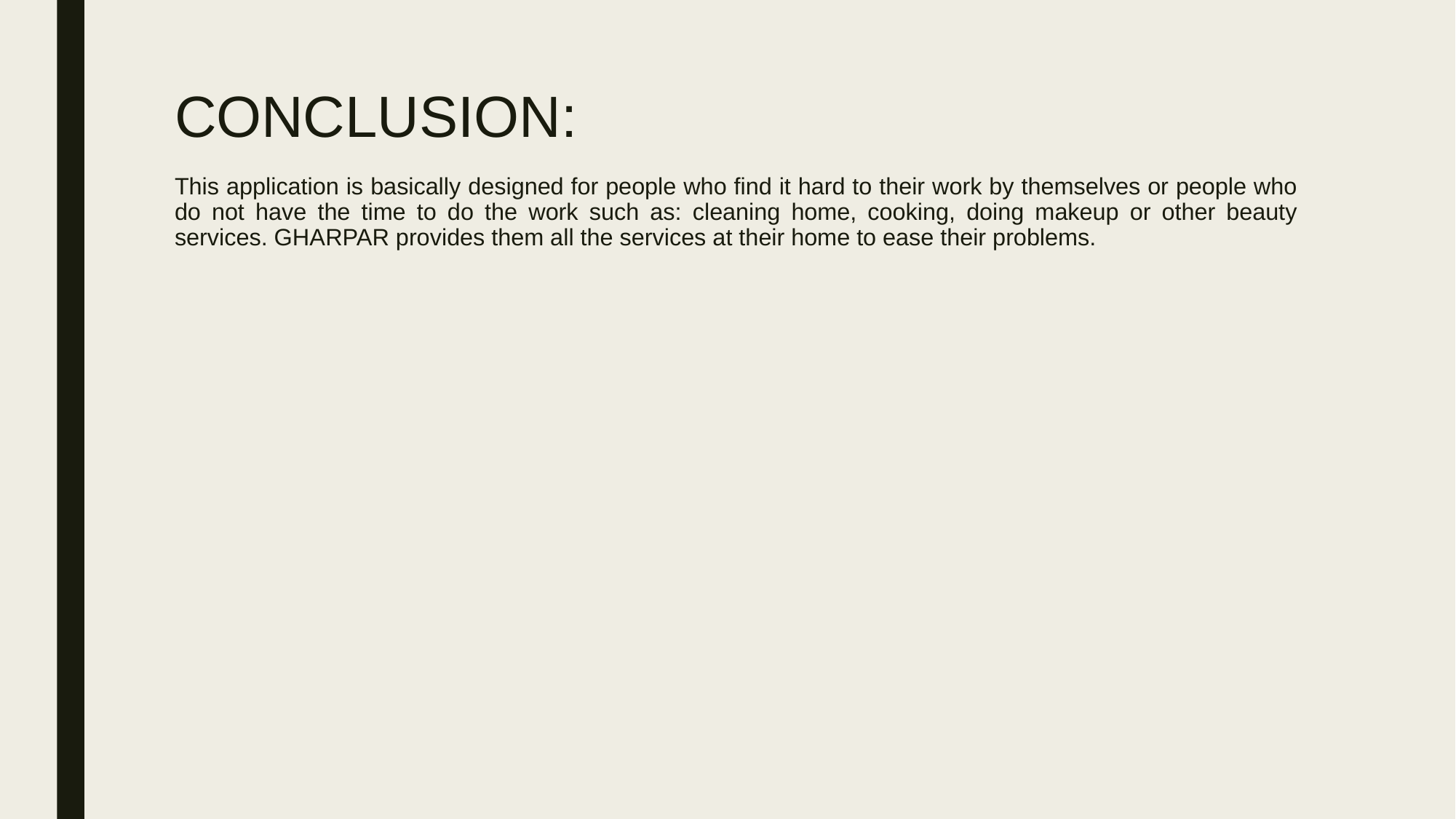

# CONCLUSION: This application is basically designed for people who find it hard to their work by themselves or people who do not have the time to do the work such as: cleaning home, cooking, doing makeup or other beauty services. GHARPAR provides them all the services at their home to ease their problems.